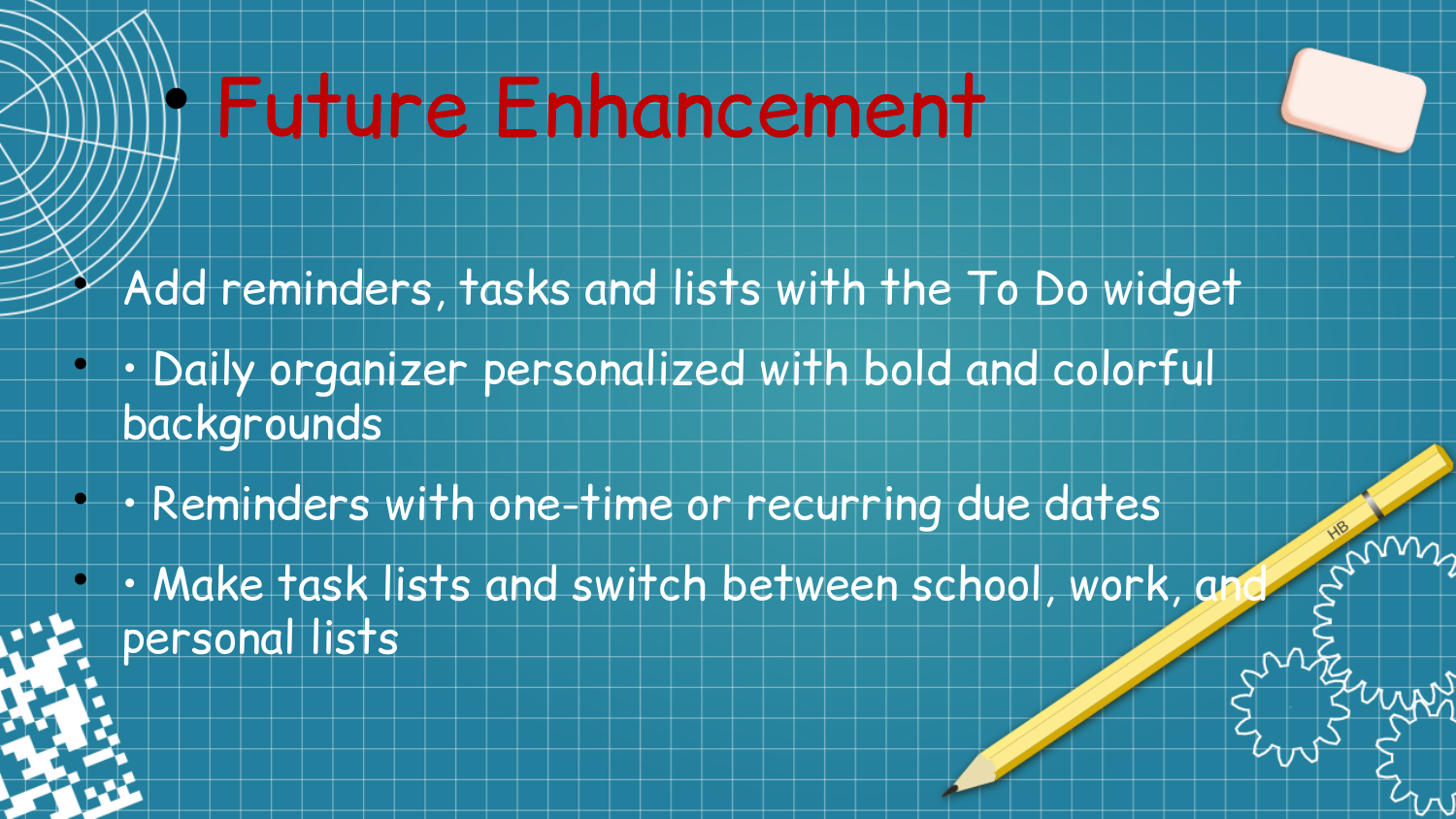

Future Enhancement

Add reminders, tasks and lists with the To Do widget
• Daily organizer personalized with bold and colorful backgrounds
• Reminders with one-time or recurring due dates
• Make task lists and switch between school, work, and personal lists